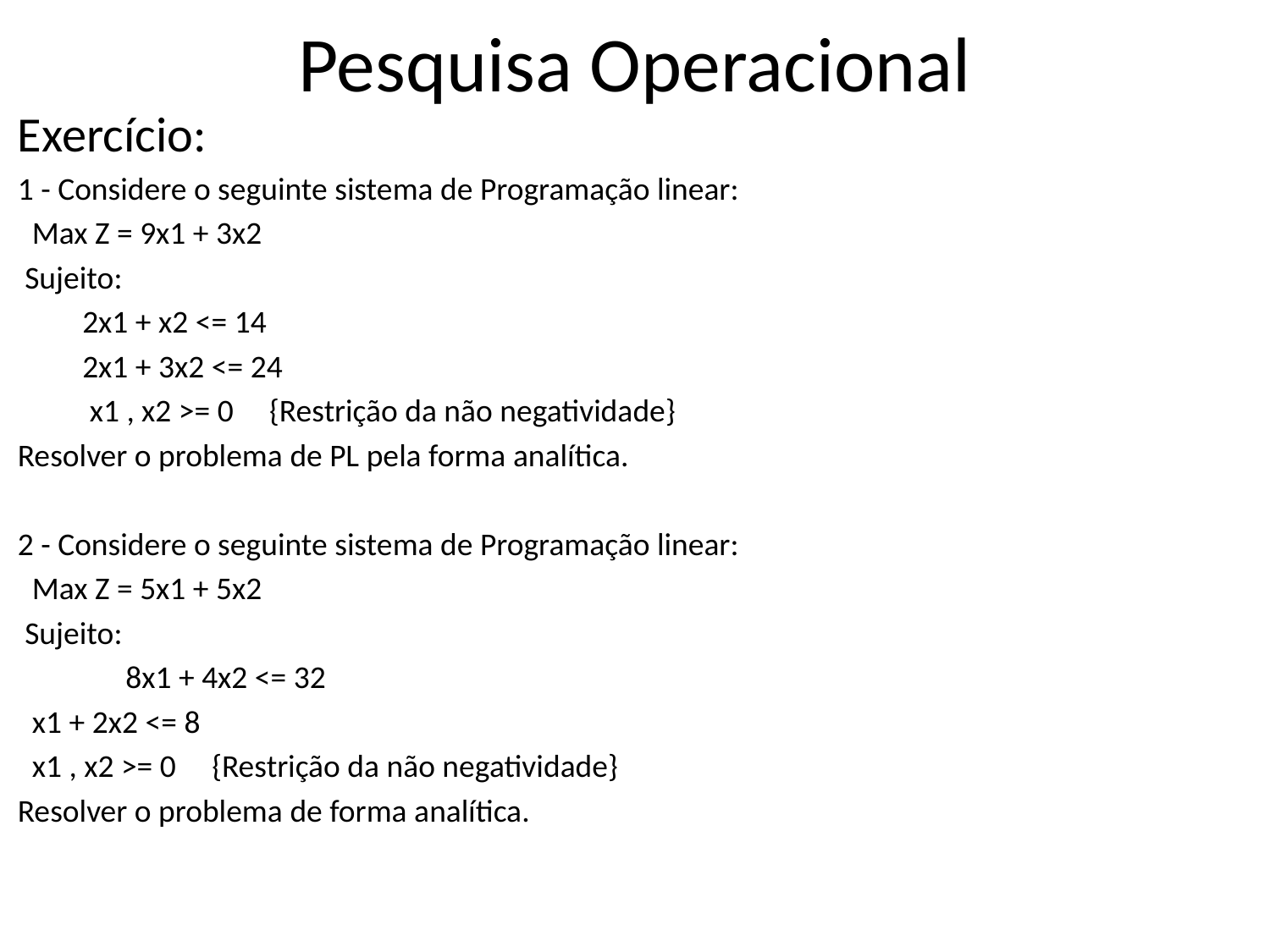

# Pesquisa Operacional
Exercício:
1 - Considere o seguinte sistema de Programação linear:
  Max Z = 9x1 + 3x2
 Sujeito:
         2x1 + x2 <= 14
         2x1 + 3x2 <= 24
          x1 , x2 >= 0     {Restrição da não negatividade}
Resolver o problema de PL pela forma analítica.

2 - Considere o seguinte sistema de Programação linear:
  Max Z = 5x1 + 5x2
 Sujeito:
               8x1 + 4x2 <= 32
  x1 + 2x2 <= 8
  x1 , x2 >= 0     {Restrição da não negatividade}
Resolver o problema de forma analítica.